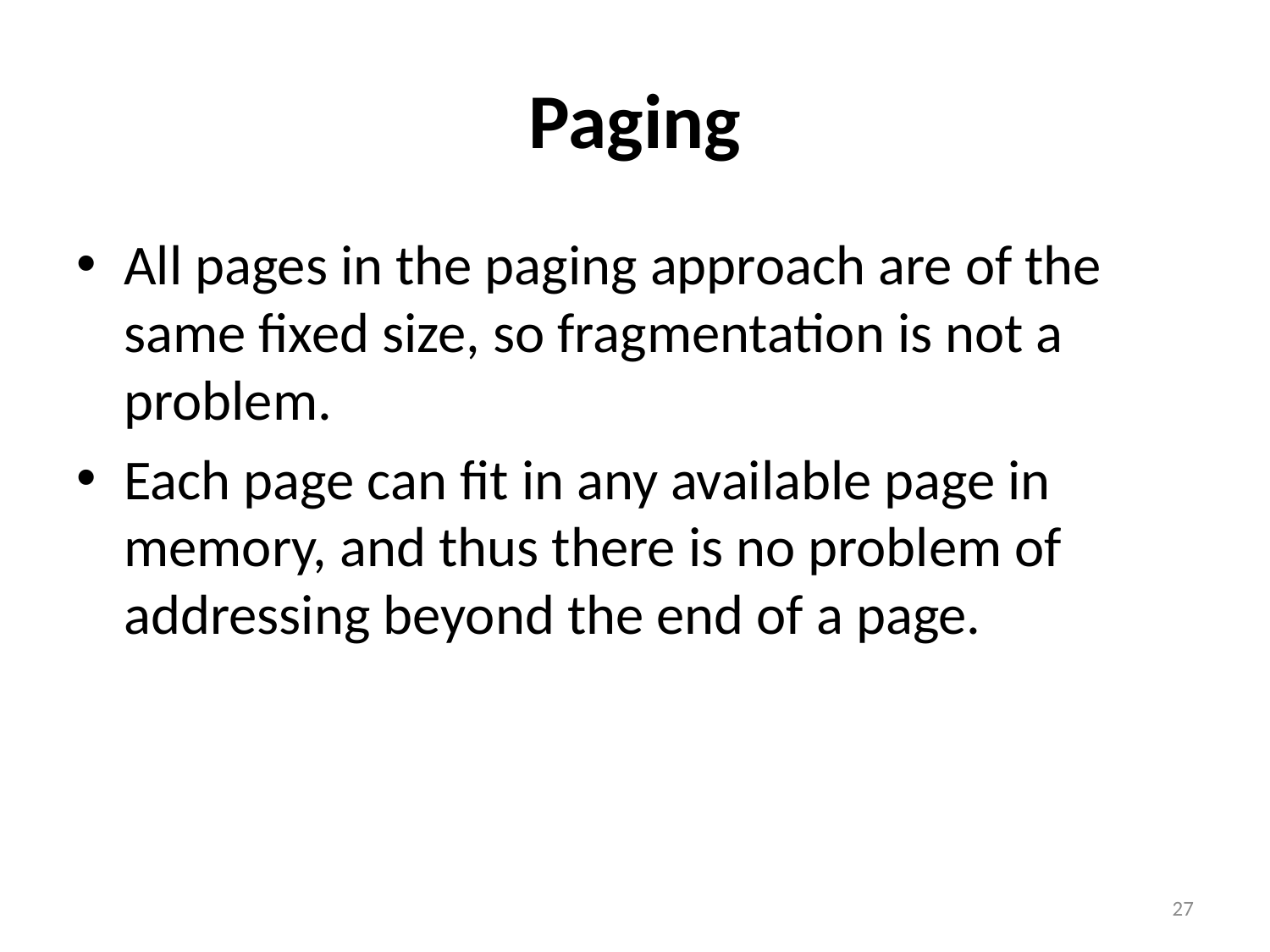

# Paging
All pages in the paging approach are of the same fixed size, so fragmentation is not a problem.
Each page can fit in any available page in memory, and thus there is no problem of addressing beyond the end of a page.
27